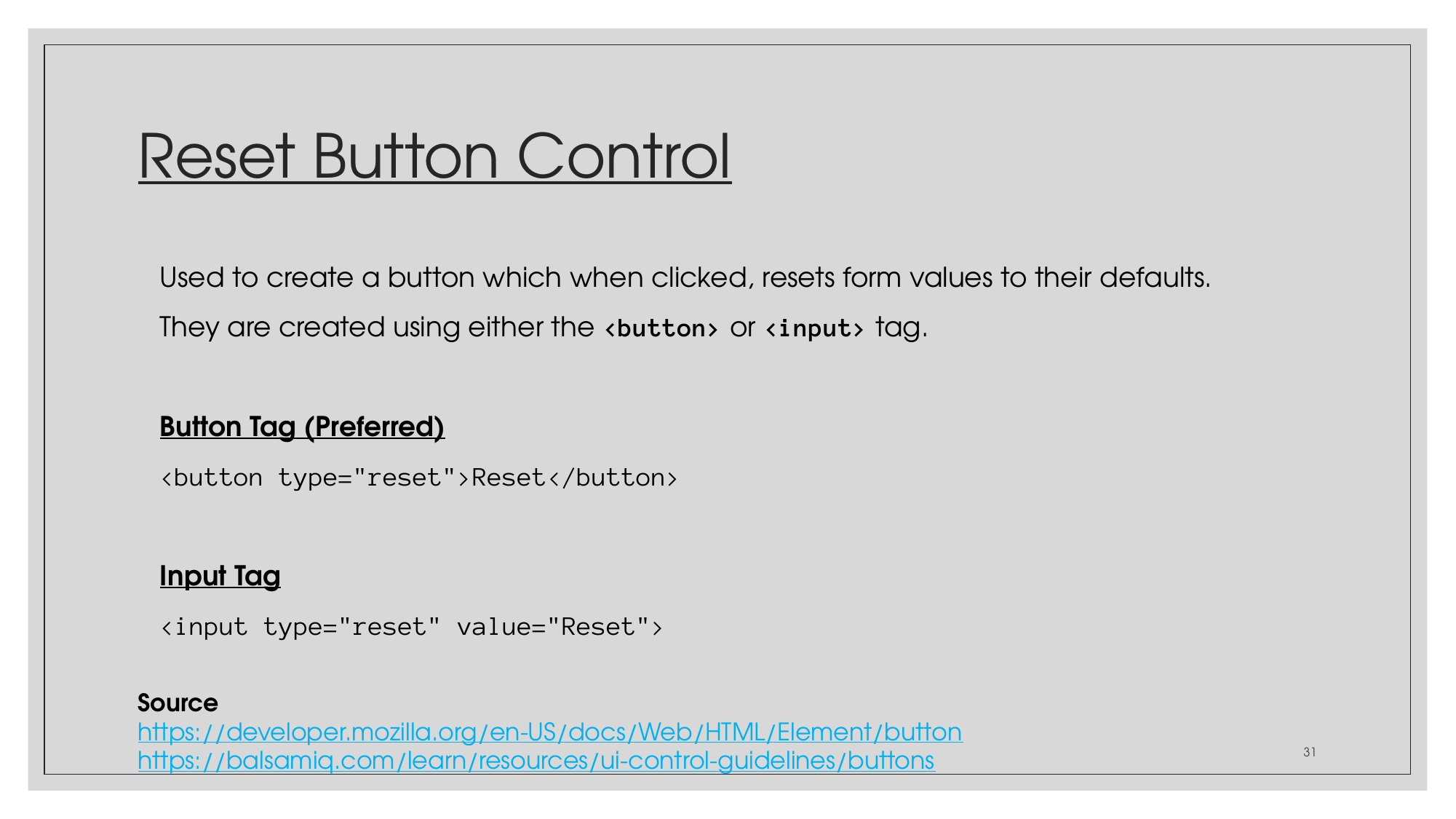

# Reset Button Control
Used to create a button which when clicked, resets form values to their defaults.
They are created using either the <button> or <input> tag.

Button Tag (Preferred)
<button type="reset">Reset</button>

Input Tag
<input type="reset" value="Reset">
Source
https://developer.mozilla.org/en-US/docs/Web/HTML/Element/button
https://balsamiq.com/learn/resources/ui-control-guidelines/buttons
31